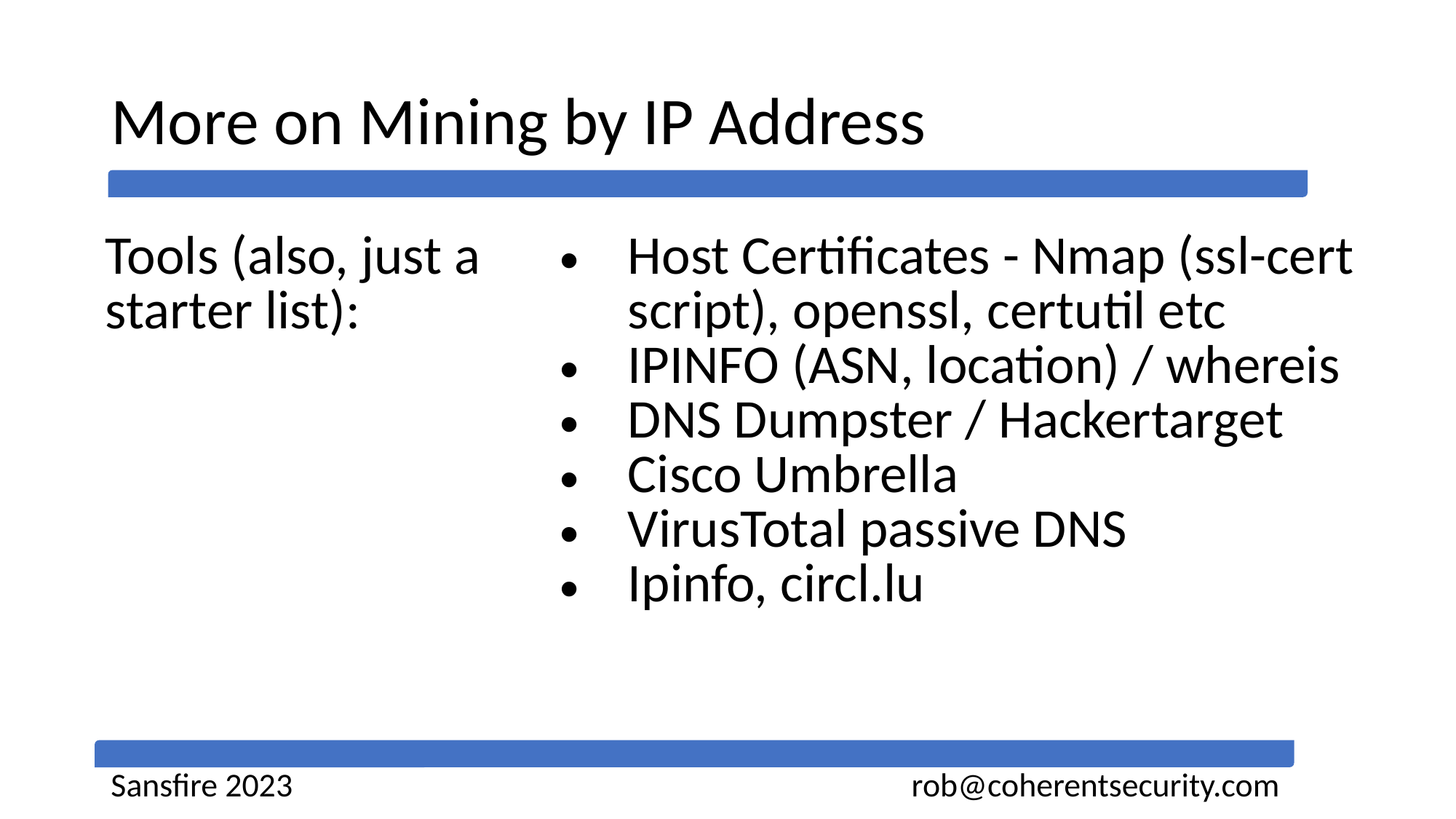

# More on Mining by IP Address
|  |  |
| --- | --- |
| Tools (also, just a starter list): | Host Certificates - Nmap (ssl-cert script), openssl, certutil etc IPINFO (ASN, location) / whereis DNS Dumpster / Hackertarget Cisco Umbrella VirusTotal passive DNS Ipinfo, circl.lu |

Sansfire 2023                                                                                   rob@coherentsecurity.com